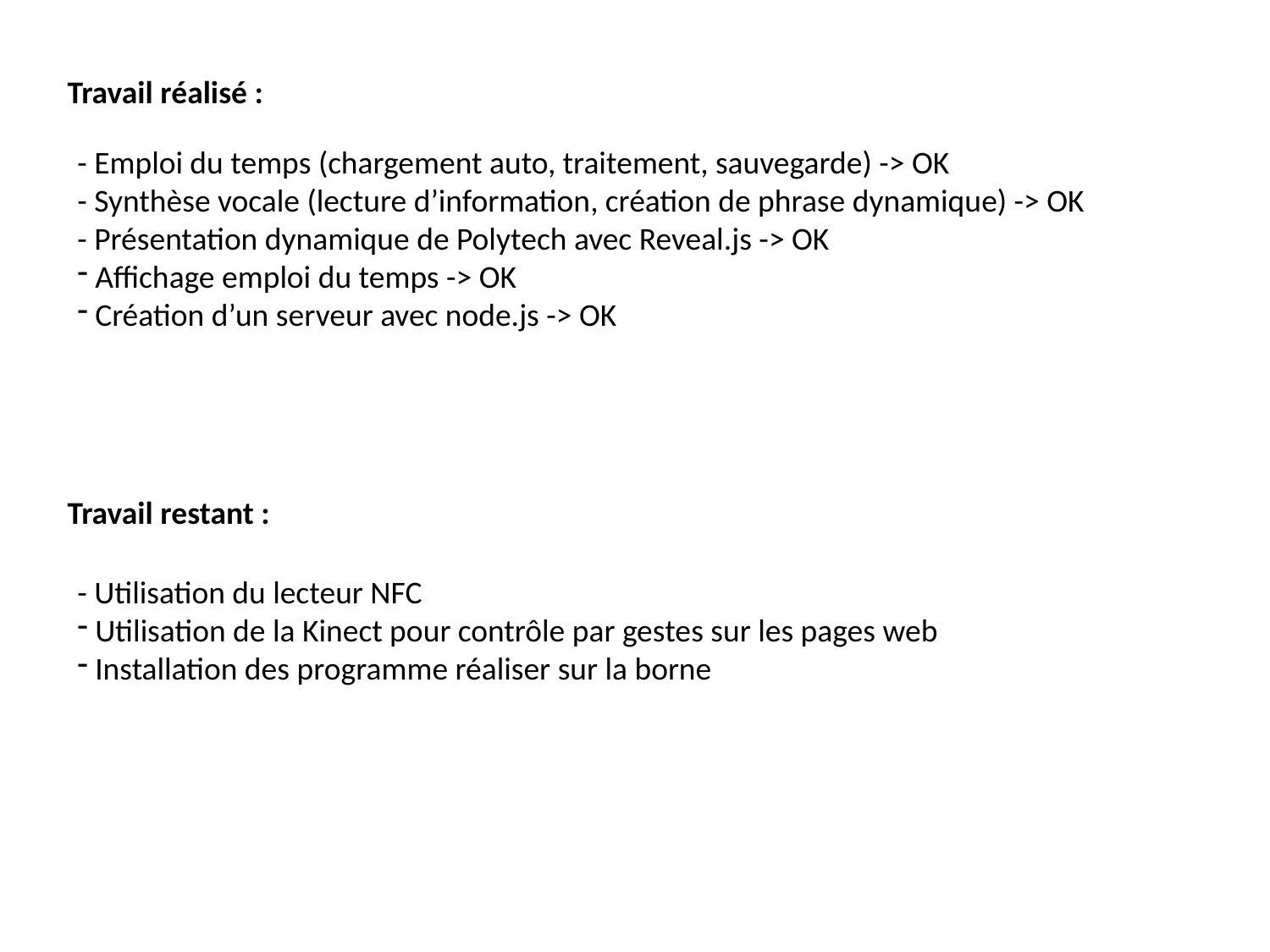

Travail réalisé :
- Emploi du temps (chargement auto, traitement, sauvegarde) -> OK
- Synthèse vocale (lecture d’information, création de phrase dynamique) -> OK
- Présentation dynamique de Polytech avec Reveal.js -> OK
 Affichage emploi du temps -> OK
 Création d’un serveur avec node.js -> OK
Travail restant :
- Utilisation du lecteur NFC
 Utilisation de la Kinect pour contrôle par gestes sur les pages web
 Installation des programme réaliser sur la borne